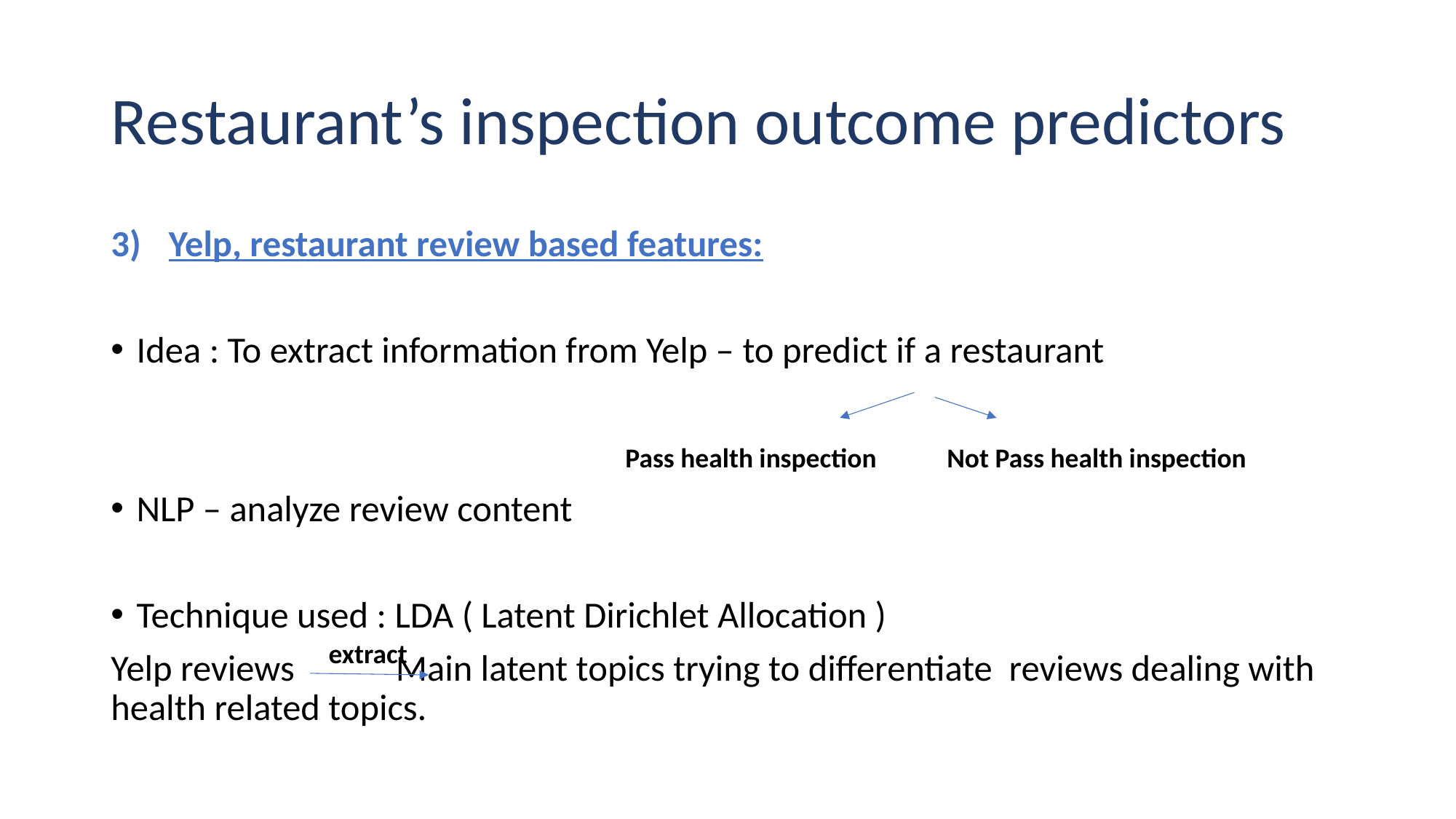

# Restaurant’s inspection outcome predictors
Yelp, restaurant review based features:

Idea : To extract information from Yelp – to predict if a restaurant

NLP – analyze review content

Technique used : LDA ( Latent Dirichlet Allocation )
Yelp reviews 		Main latent topics trying to differentiate  reviews dealing with health related topics.
Pass health inspection
Not Pass health inspection
extract